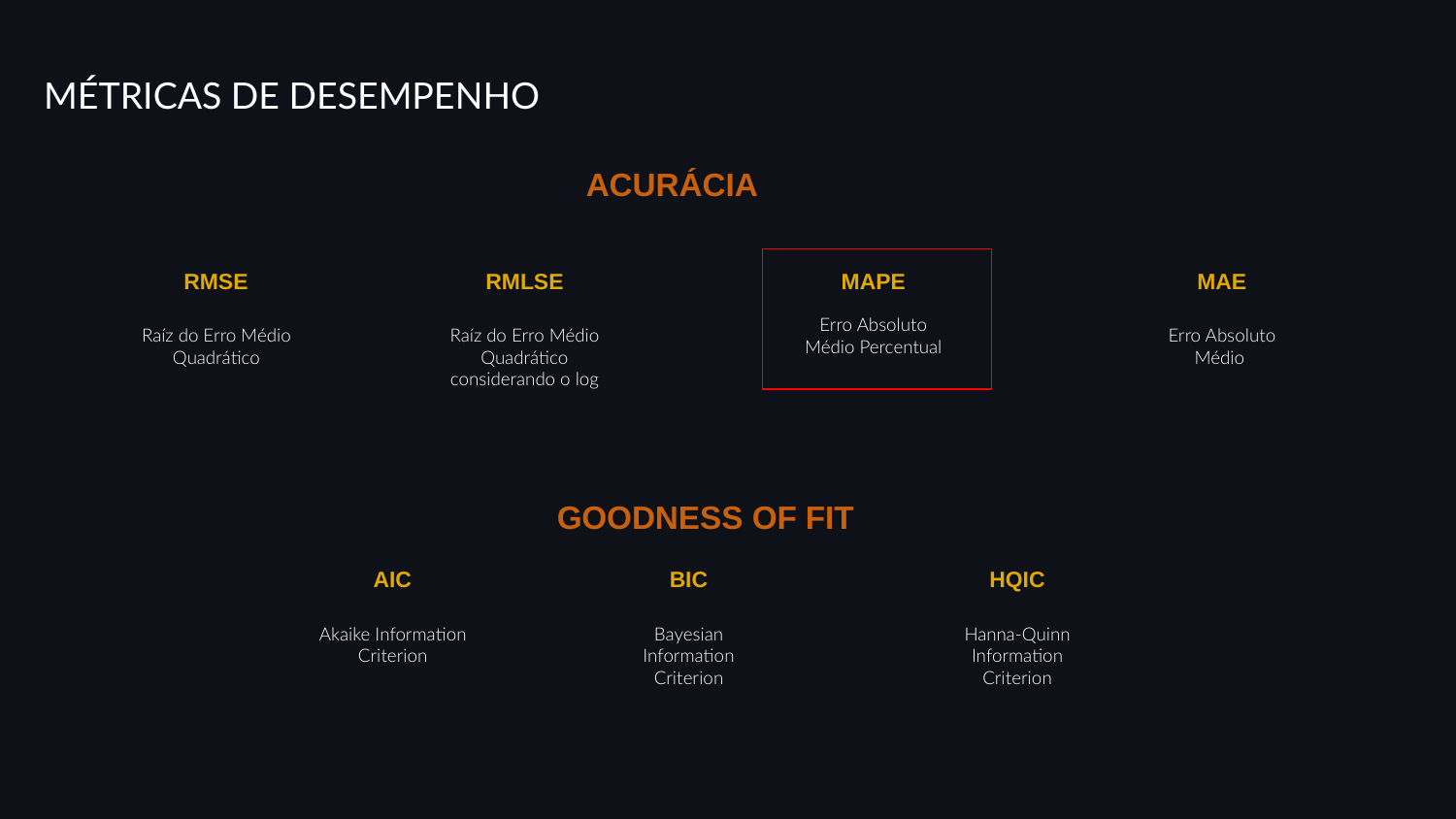

MÉTRICAS DE DESEMPENHO
ACURÁCIA

RMSE
Raíz do Erro Médio Quadrático
RMLSE
Raíz do Erro Médio Quadrático considerando o log
MAPE
Erro Absoluto Médio Percentual
MAE
Erro Absoluto Médio
GOODNESS OF FIT
AIC
Akaike Information Criterion
BIC
Bayesian Information Criterion
HQIC
Hanna-Quinn Information Criterion